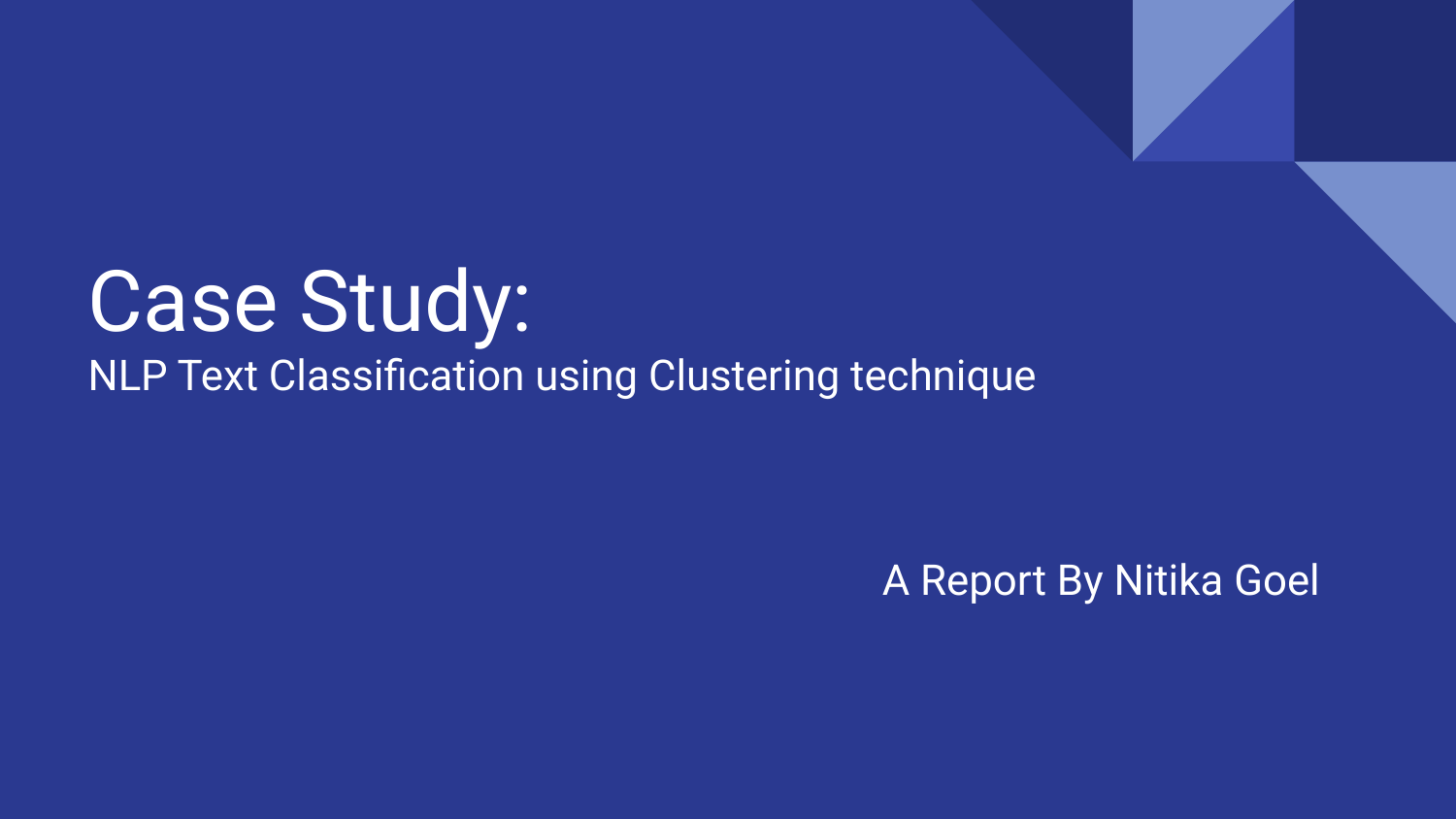

# Case Study:
NLP Text Classification using Clustering technique

A Report By Nitika Goel